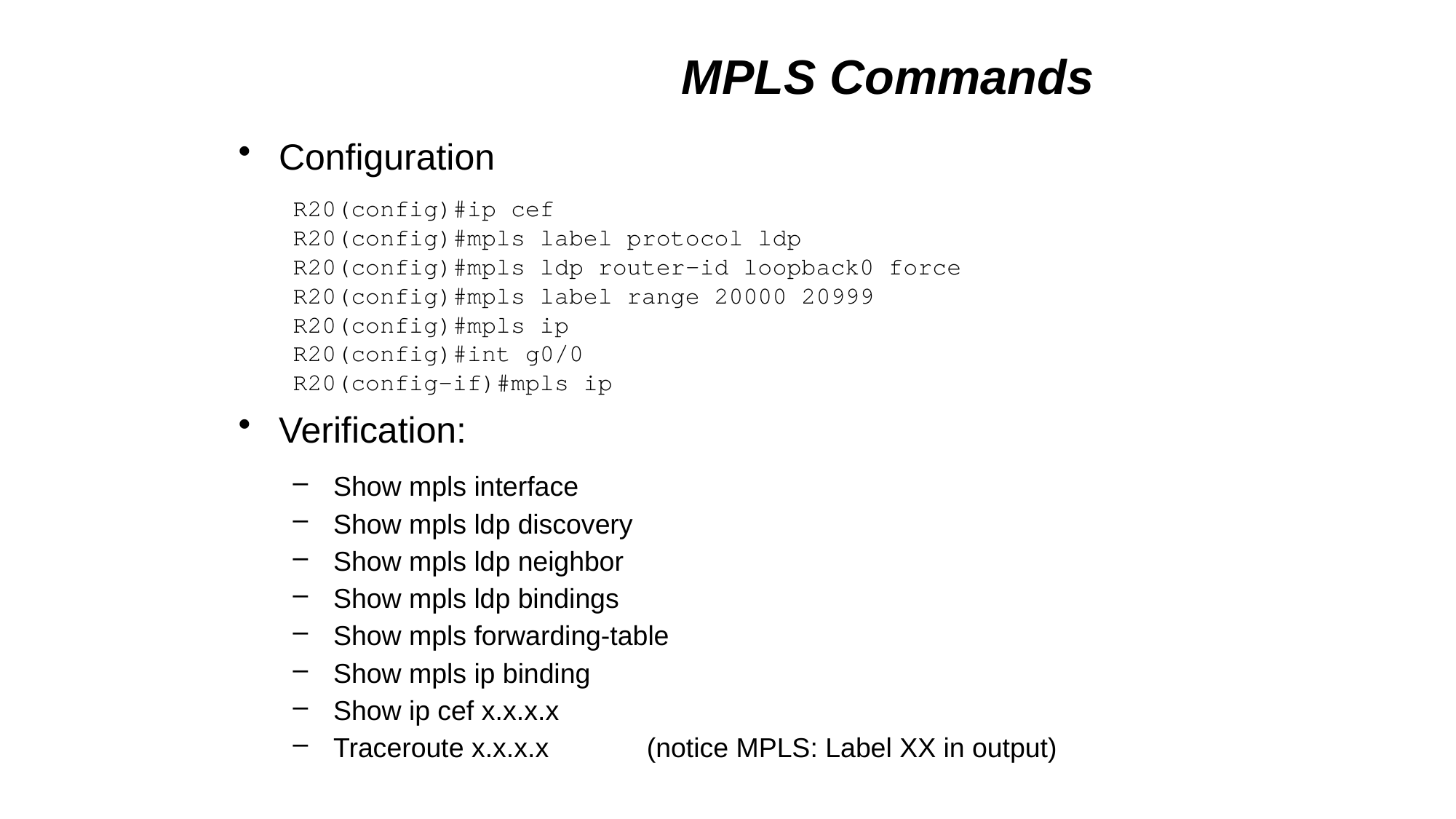

MPLS Commands
Configuration
R20(config)#ip cef
R20(config)#mpls label protocol ldp
R20(config)#mpls ldp router-id loopback0 force
R20(config)#mpls label range 20000 20999
R20(config)#mpls ip
R20(config)#int g0/0
R20(config-if)#mpls ip
Verification:
Show mpls interface
Show mpls ldp discovery
Show mpls ldp neighbor
Show mpls ldp bindings
Show mpls forwarding-table
Show mpls ip binding
Show ip cef x.x.x.x
Traceroute x.x.x.x		(notice MPLS: Label XX in output)